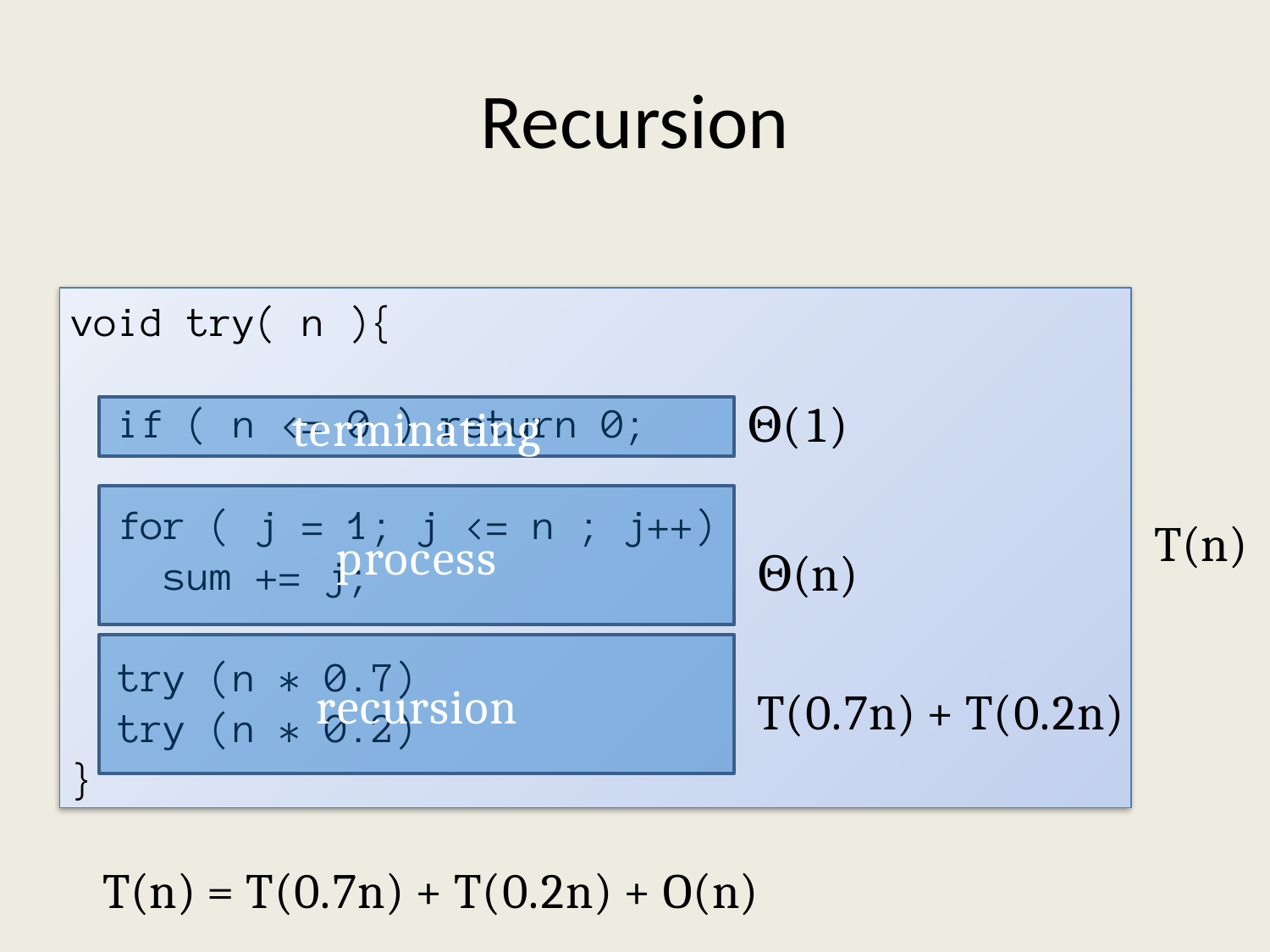

# Recursion
void try( n ){

  if ( n <= 0 ) return 0;

  for ( j = 1; j <= n ; j++)
    sum += j;

  try (n * 0.7)
  try (n * 0.2)
}
Θ(1)
terminating
process
T(n)
Θ(n)
recursion
T(0.7n) + T(0.2n)
T(n) = T(0.7n) + T(0.2n) + O(n)